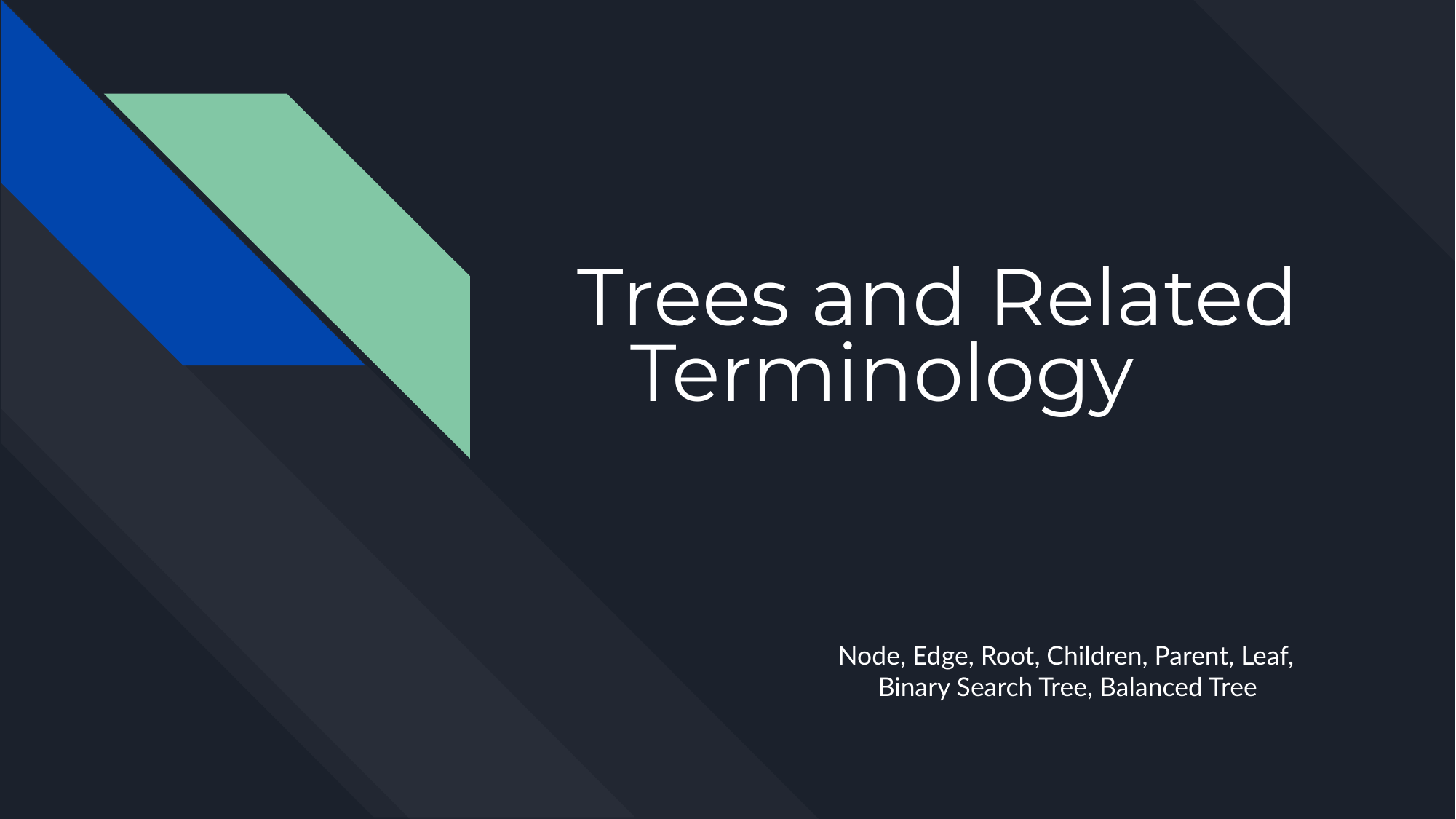

# Trees and Related Terminology
Node, Edge, Root, Children, Parent, Leaf, Binary Search Tree, Balanced Tree